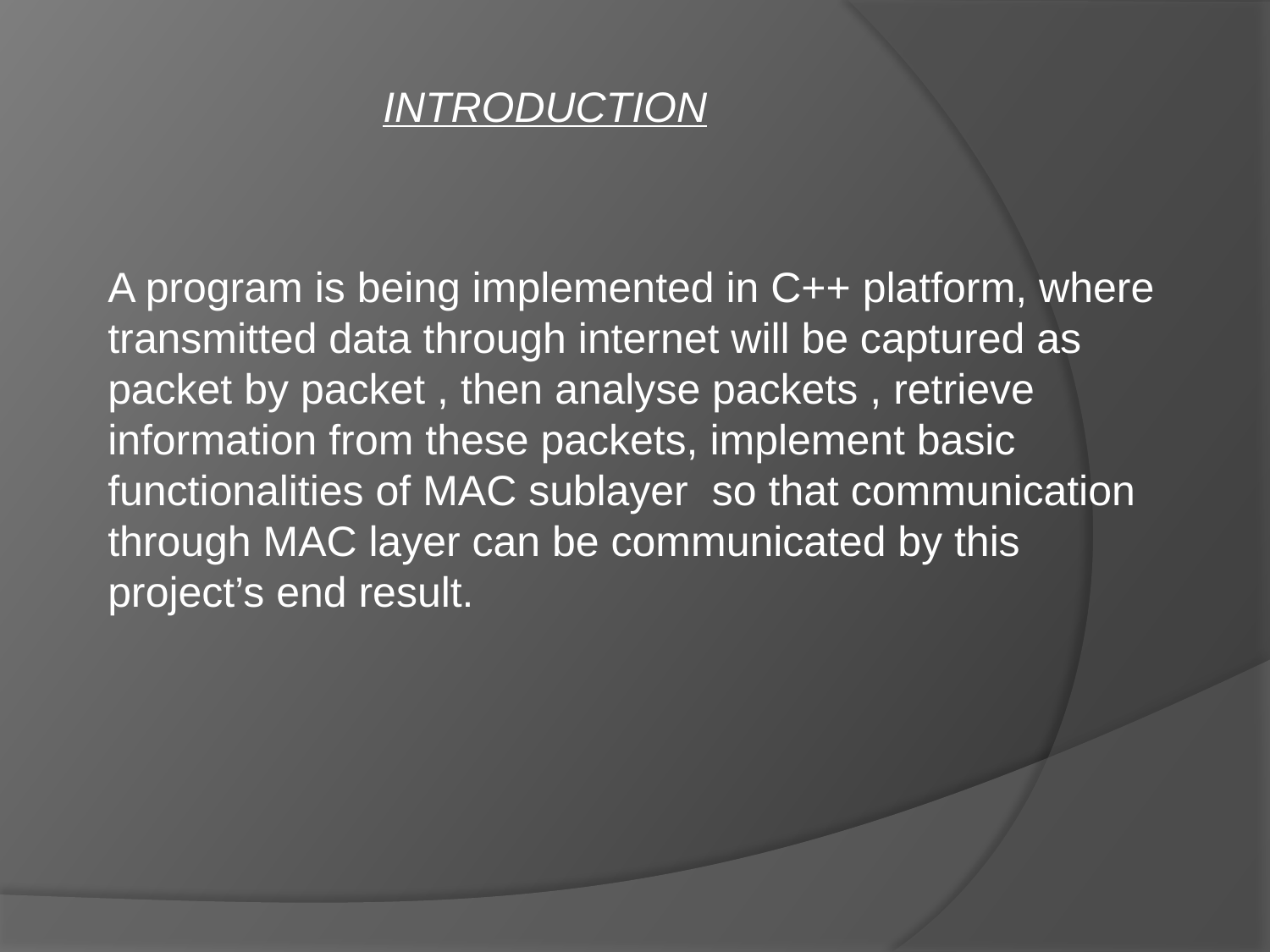

INTRODUCTION
A program is being implemented in C++ platform, where transmitted data through internet will be captured as packet by packet , then analyse packets , retrieve information from these packets, implement basic functionalities of MAC sublayer  so that communication through MAC layer can be communicated by this project’s end result.